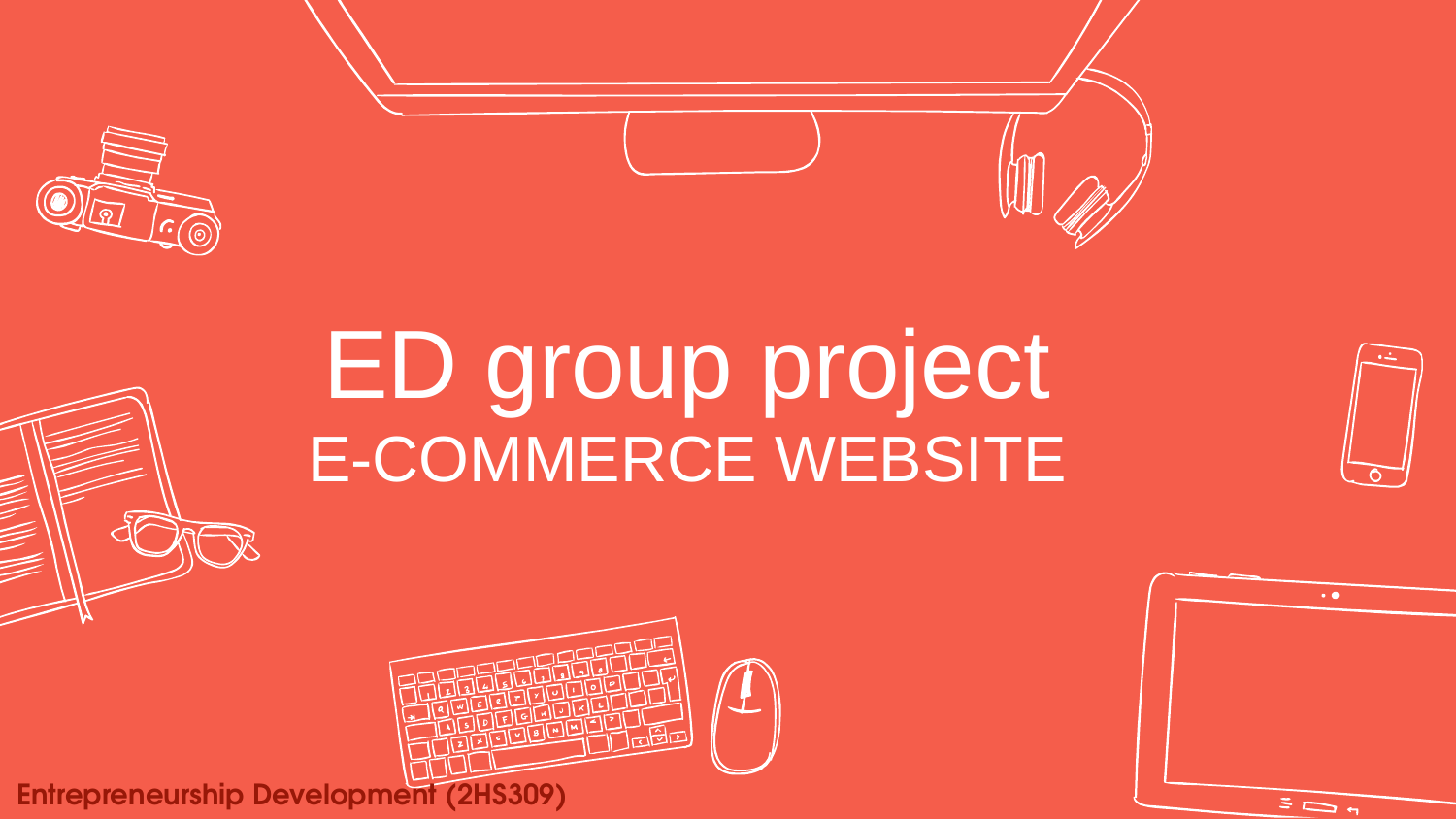

# ED group project E-COMMERCE WEBSITE
Entrepreneurship Development (2HS309)